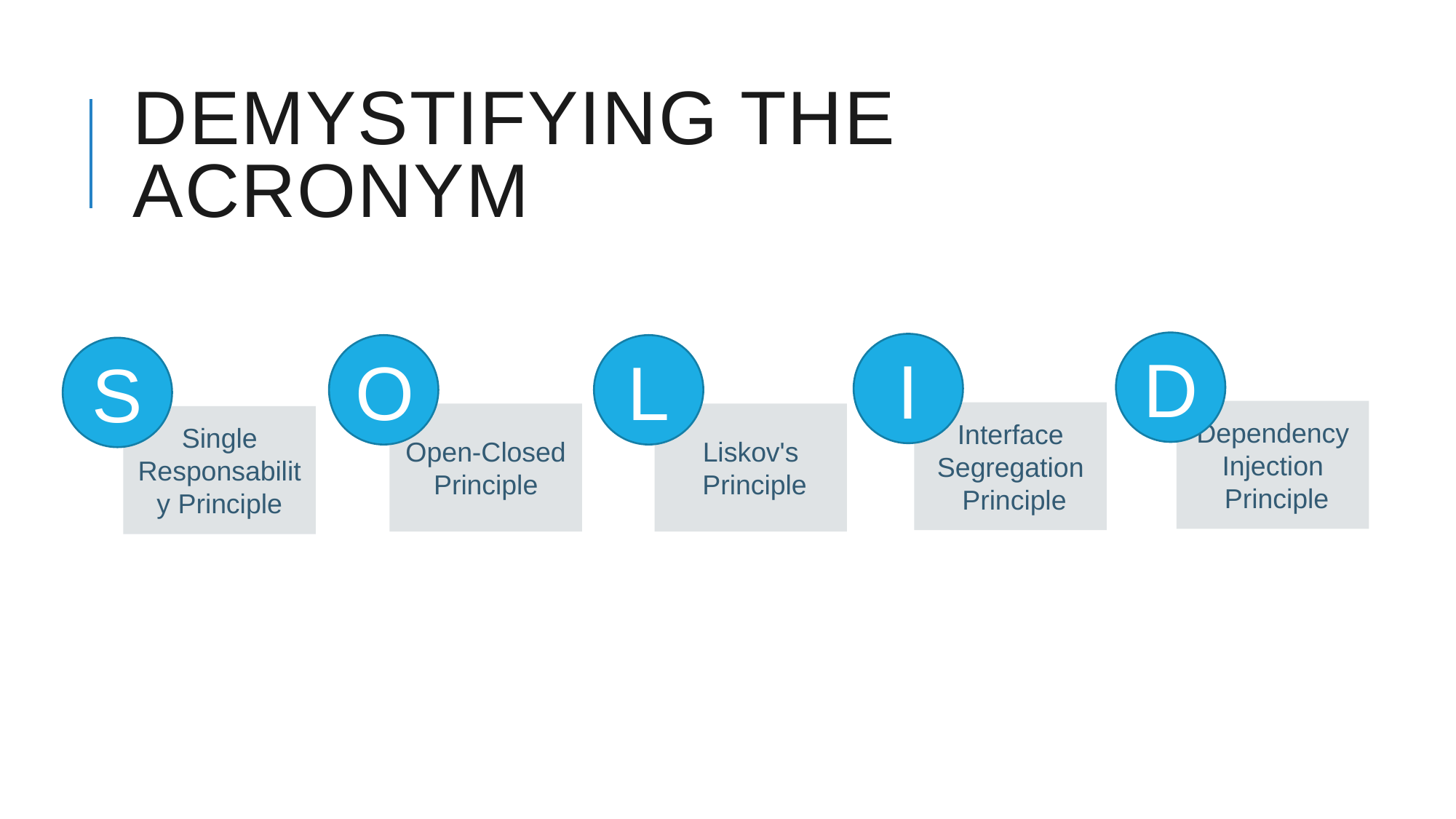

# Demystifying the Acronym
D
I
O
L
S
Dependency Injection
 Principle
Interface Segregation
 Principle
Open-Closed Principle
Liskov's
 Principle
Single Responsability Principle